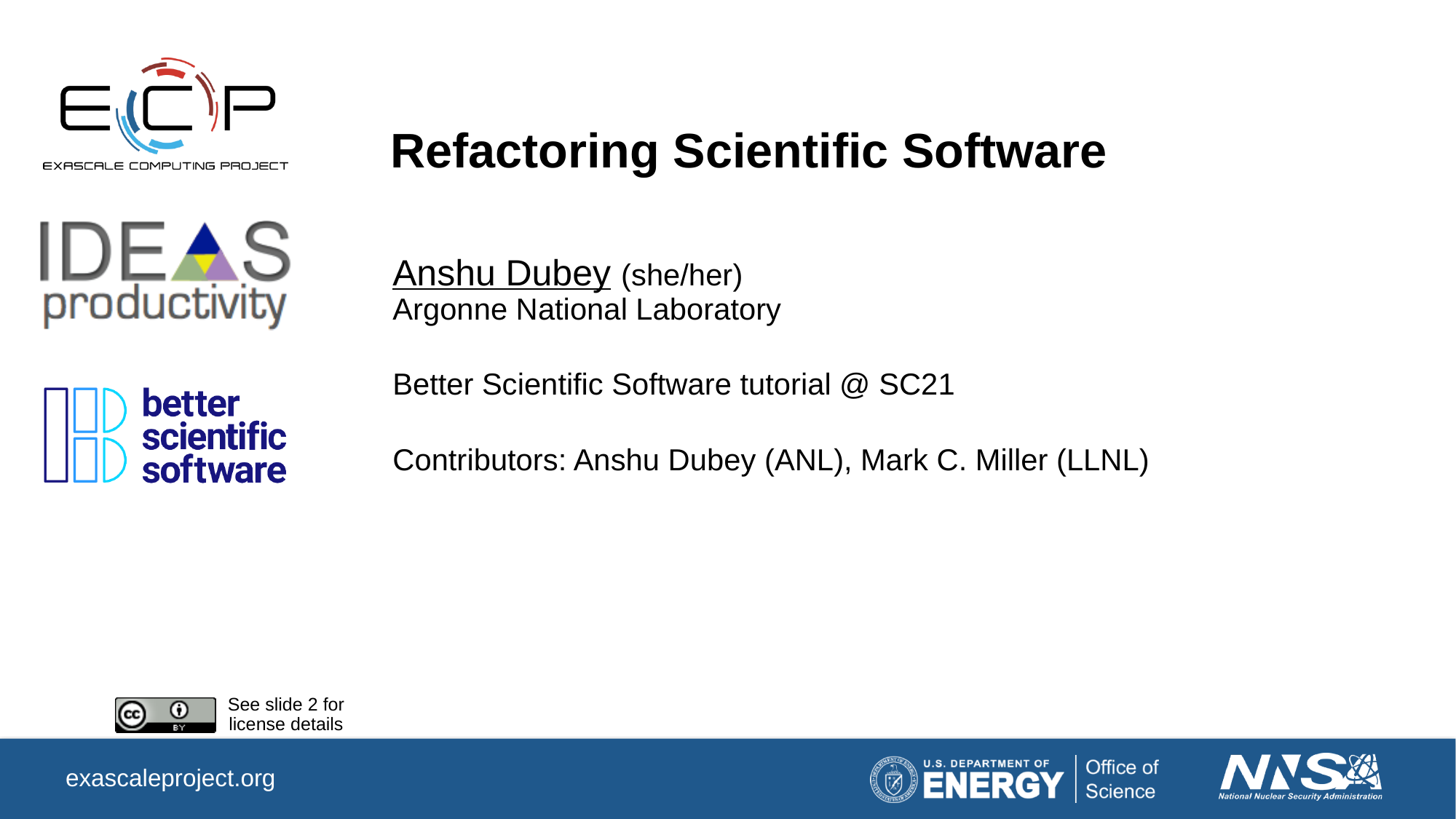

# Refactoring Scientific Software
Anshu Dubey (she/her)
Argonne National Laboratory
Better Scientific Software tutorial @ SC21
Contributors: Anshu Dubey (ANL), Mark C. Miller (LLNL)